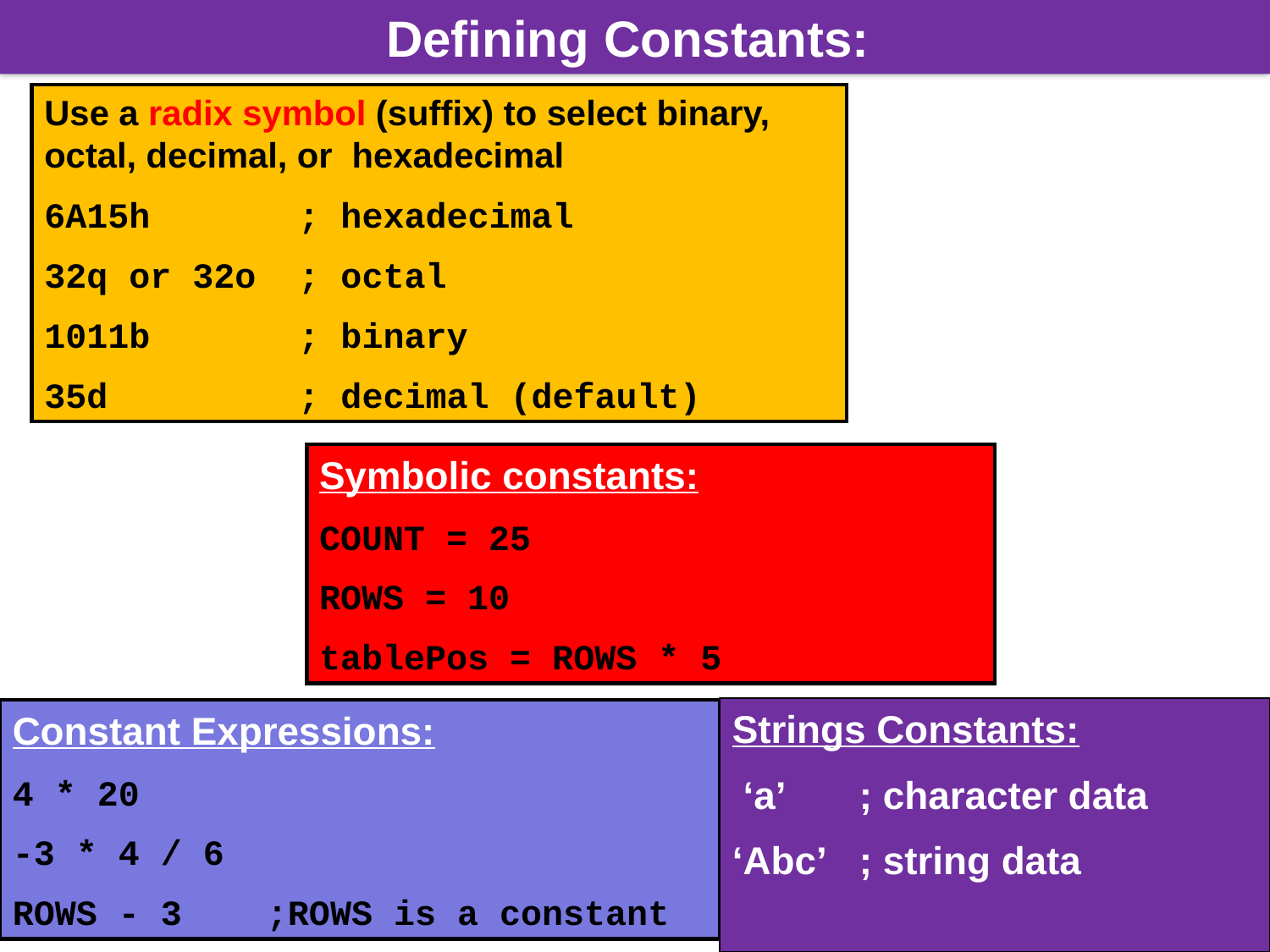

# Defining Constants:
Use a radix symbol (suffix) to select binary, octal, decimal, or  hexadecimal
6A15h       ; hexadecimal
32q or 32o  ; octal
1011b       ; binary
35d         ; decimal (default)
Symbolic constants:
COUNT = 25
ROWS = 10
tablePos = ROWS * 5
Strings Constants:
 ‘a’  	; character data
‘Abc’ 	; string data
Constant Expressions:
4 * 20
-3 * 4 / 6
ROWS - 3    ;ROWS is a constant